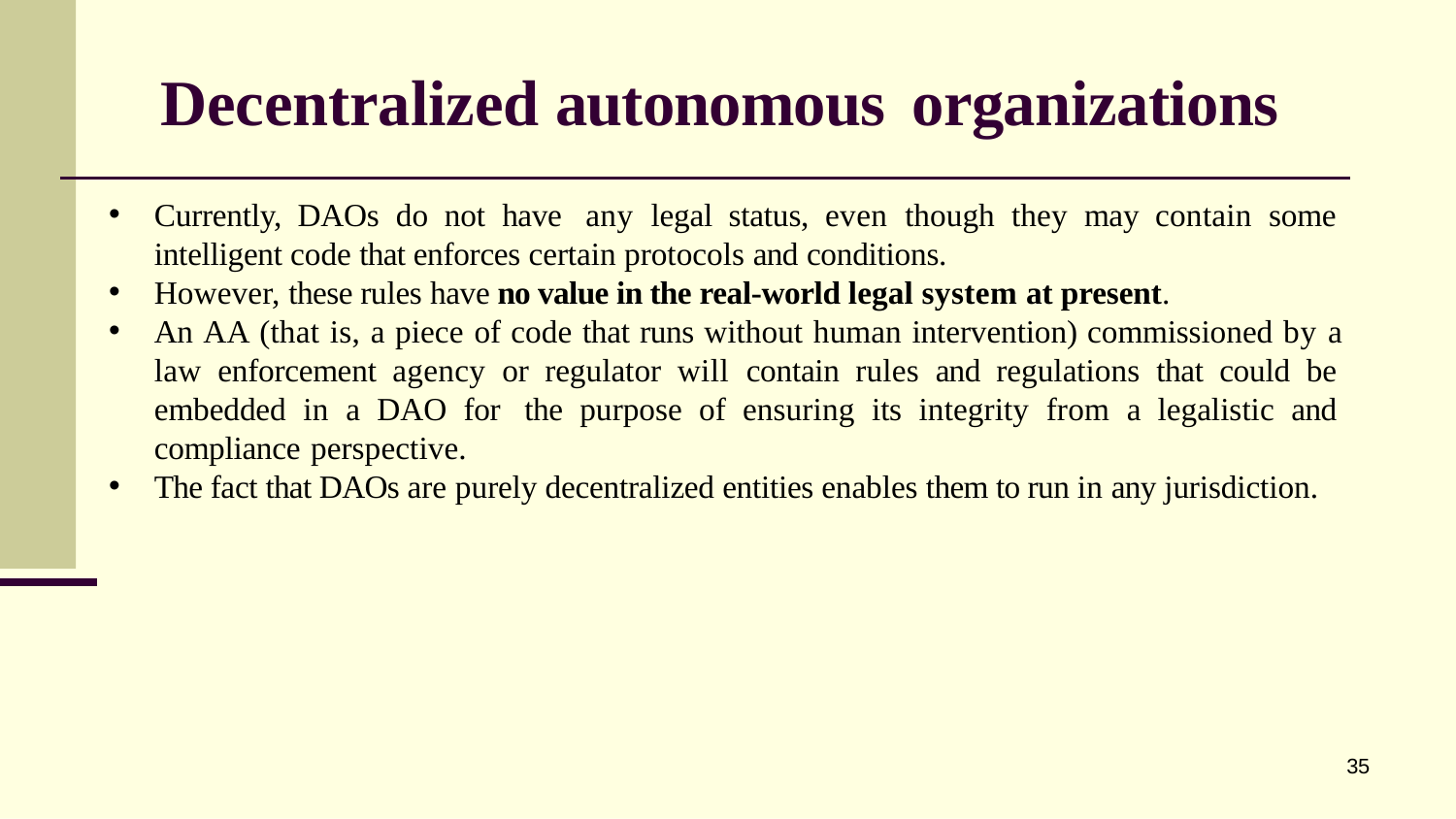

# Decentralized autonomous organizations
Currently, DAOs do not have any legal status, even though they may contain some  intelligent code that enforces certain protocols and conditions.
However, these rules have no value in the real-world legal system at present.
An AA (that is, a piece of code that runs without human intervention) commissioned by a  law enforcement agency or regulator will contain rules and regulations that could be  embedded in a DAO for the purpose of ensuring its integrity from a legalistic and  compliance perspective.
The fact that DAOs are purely decentralized entities enables them to run in any jurisdiction.
35